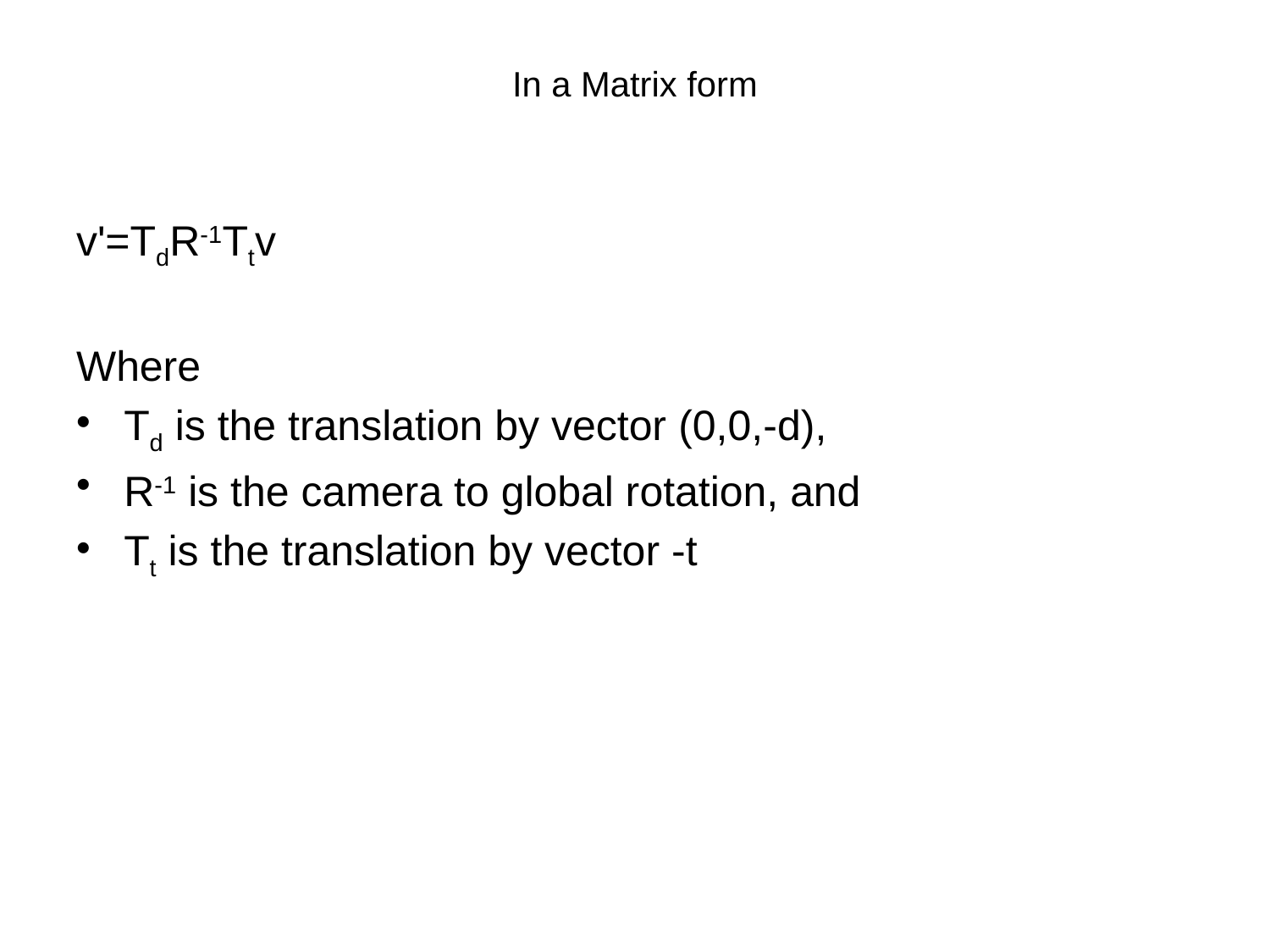

# In a Matrix form

v'=TdR-1Ttv

Where
Td is the translation by vector (0,0,-d),
R-1 is the camera to global rotation, and
Tt is the translation by vector -t